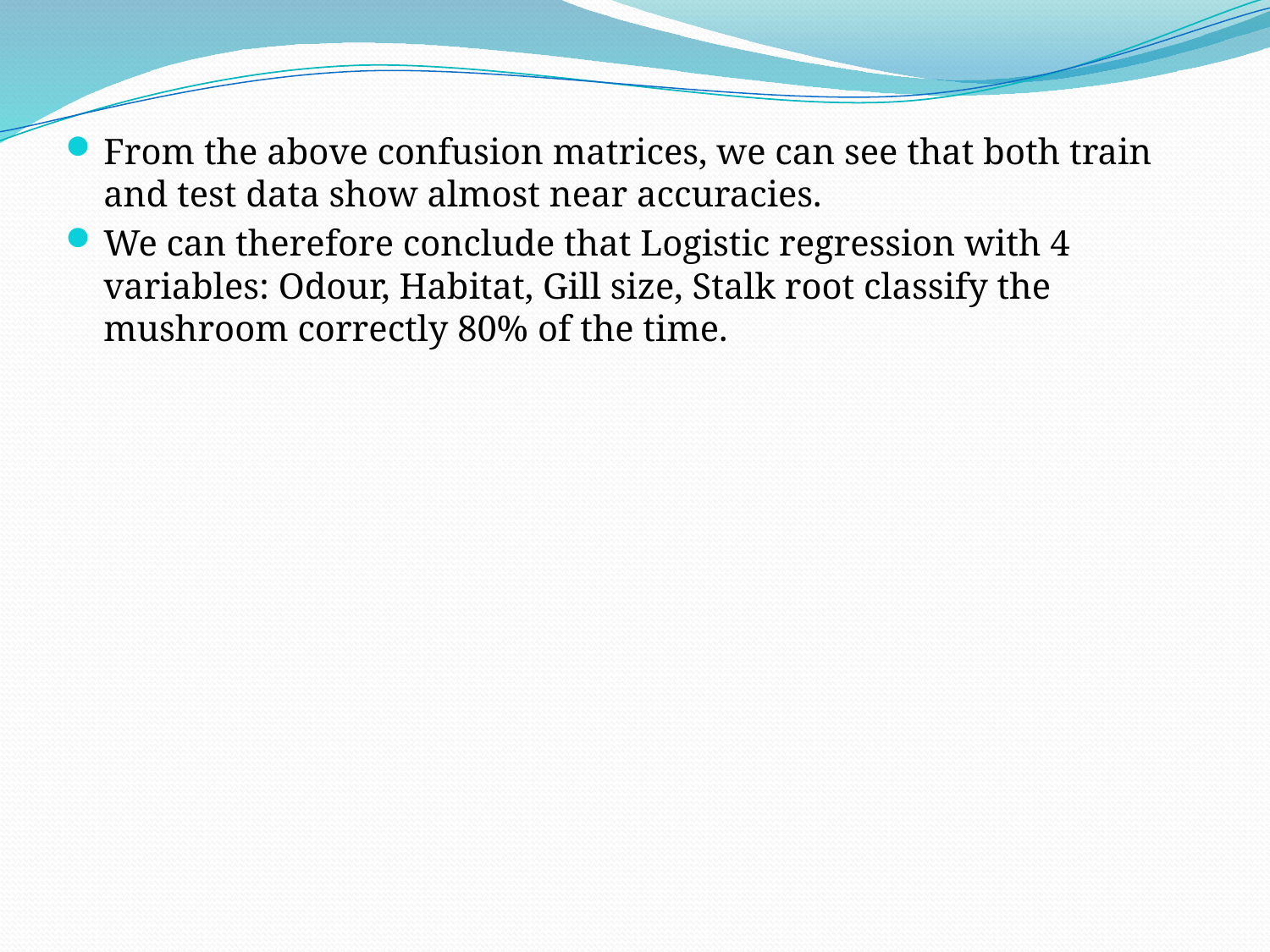

From the above confusion matrices, we can see that both train and test data show almost near accuracies.
We can therefore conclude that Logistic regression with 4 variables: Odour, Habitat, Gill size, Stalk root classify the mushroom correctly 80% of the time.